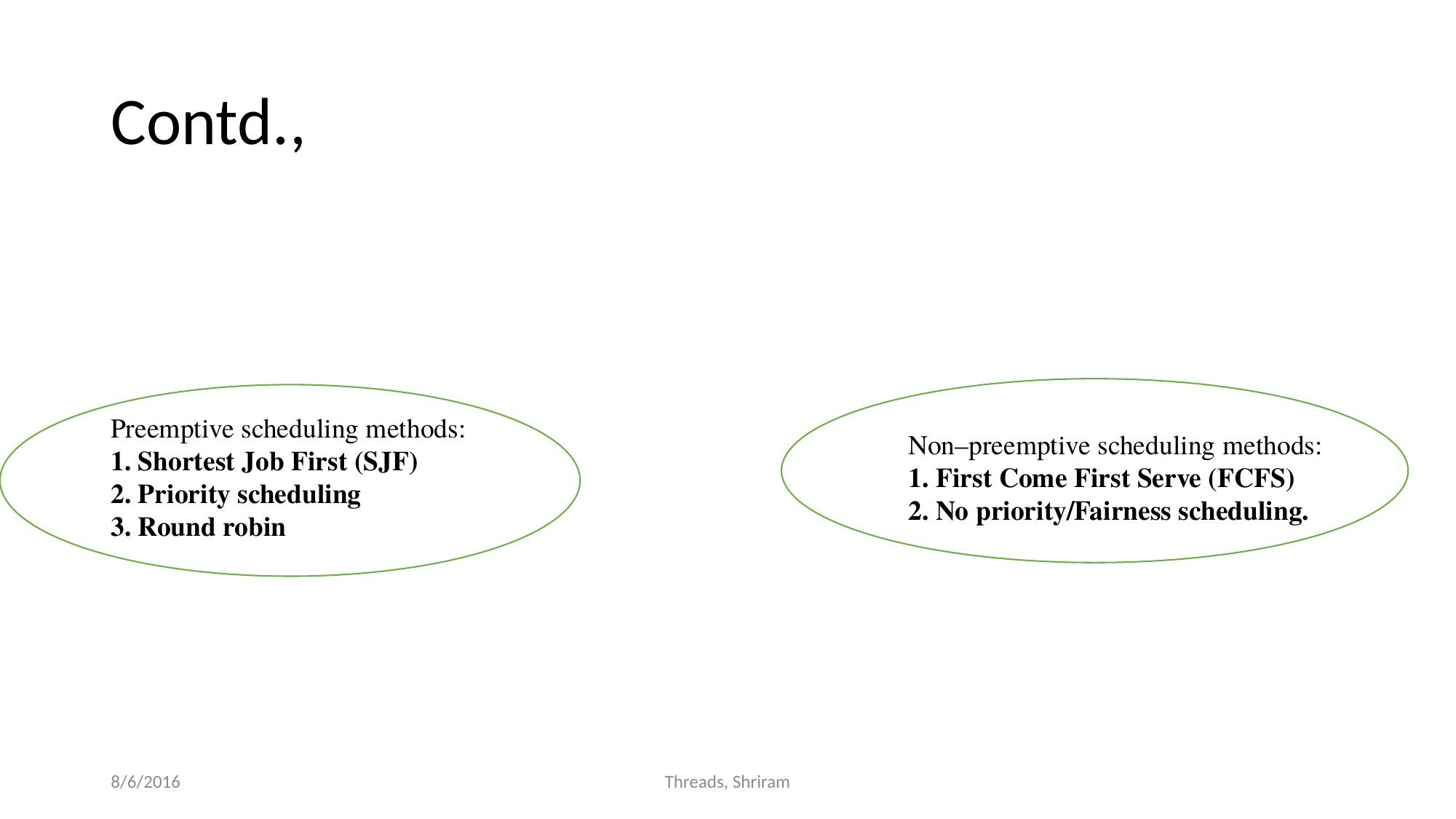

# Contd.,

Preemptive scheduling methods:
1. Shortest Job First (SJF)
2. Priority scheduling
3. Round robin

Non–preemptive scheduling methods:
1. First Come First Serve (FCFS)
2. No priority/Fairness scheduling.

8/6/2016
Threads, Shriram